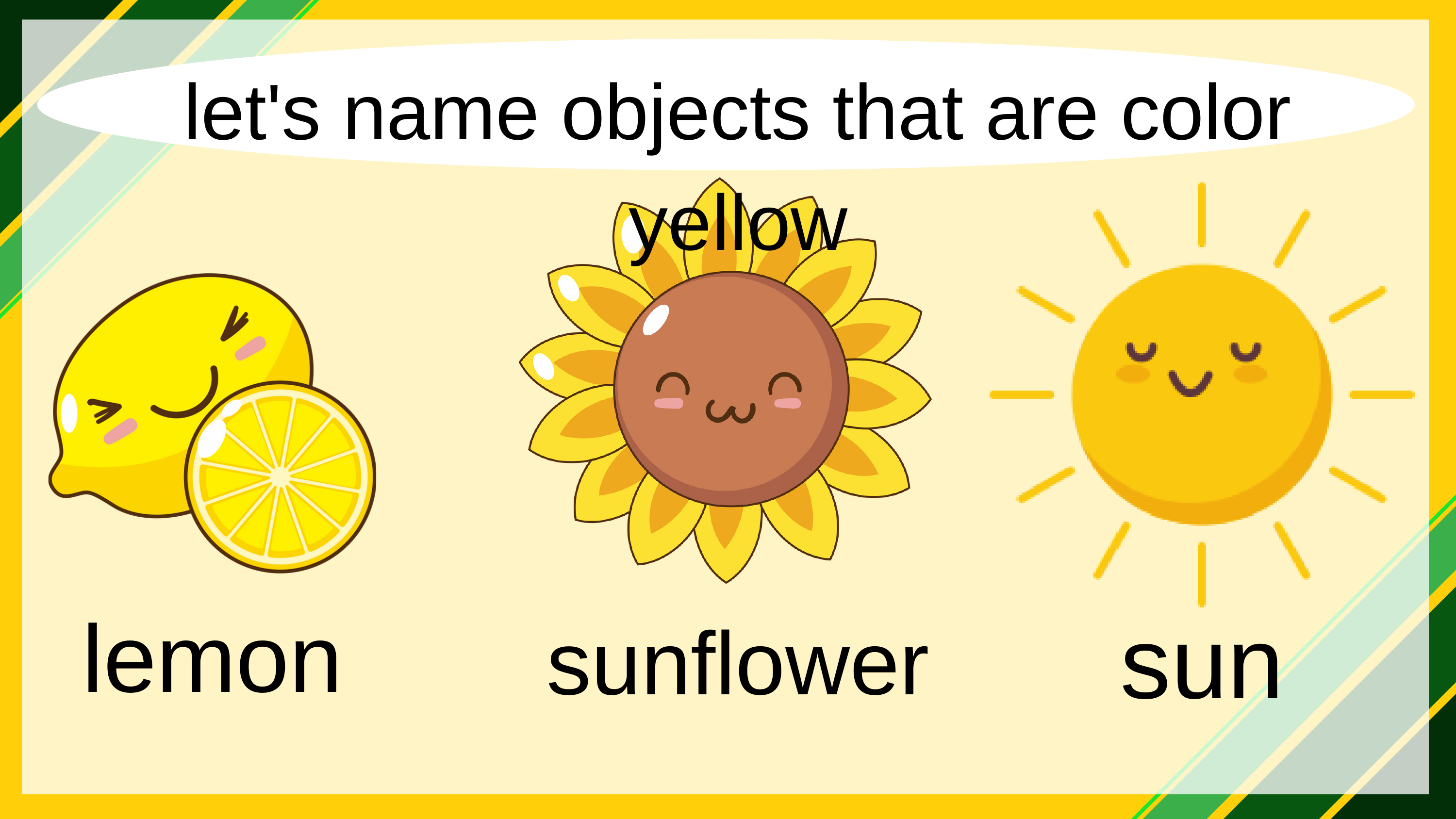

let's name objects that are color yellow

sun
lemon
sunflower